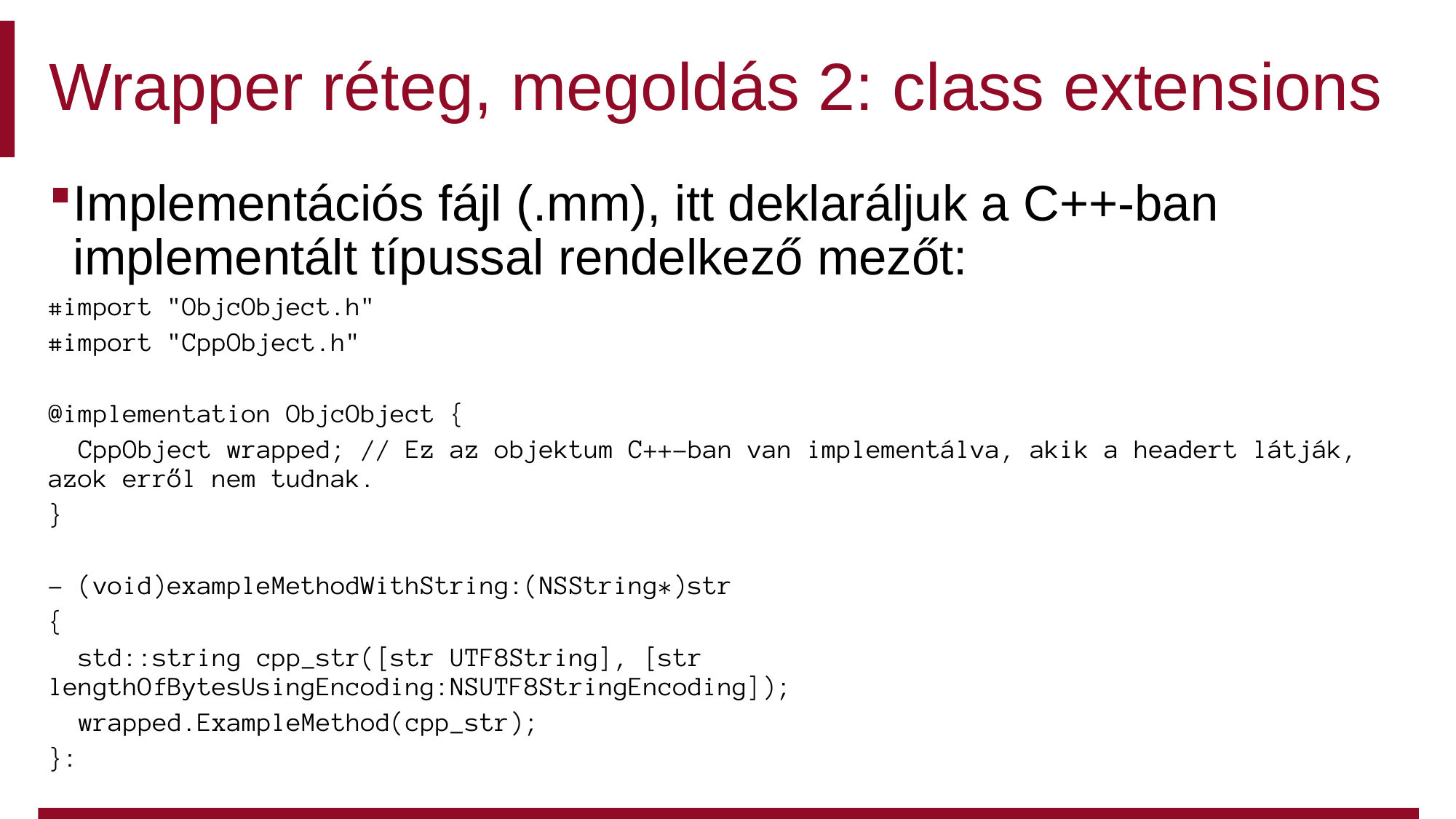

# Wrapper réteg, megoldás 2: class extensions
Implementációs fájl (.mm), itt deklaráljuk a C++-ban implementált típussal rendelkező mezőt:
#import "ObjcObject.h"
#import "CppObject.h"

@implementation ObjcObject {
  CppObject wrapped; // Ez az objektum C++-ban van implementálva, akik a headert látják, azok erről nem tudnak.
}

- (void)exampleMethodWithString:(NSString*)str
{
  std::string cpp_str([str UTF8String], [str lengthOfBytesUsingEncoding:NSUTF8StringEncoding]);
  wrapped.ExampleMethod(cpp_str);
}: